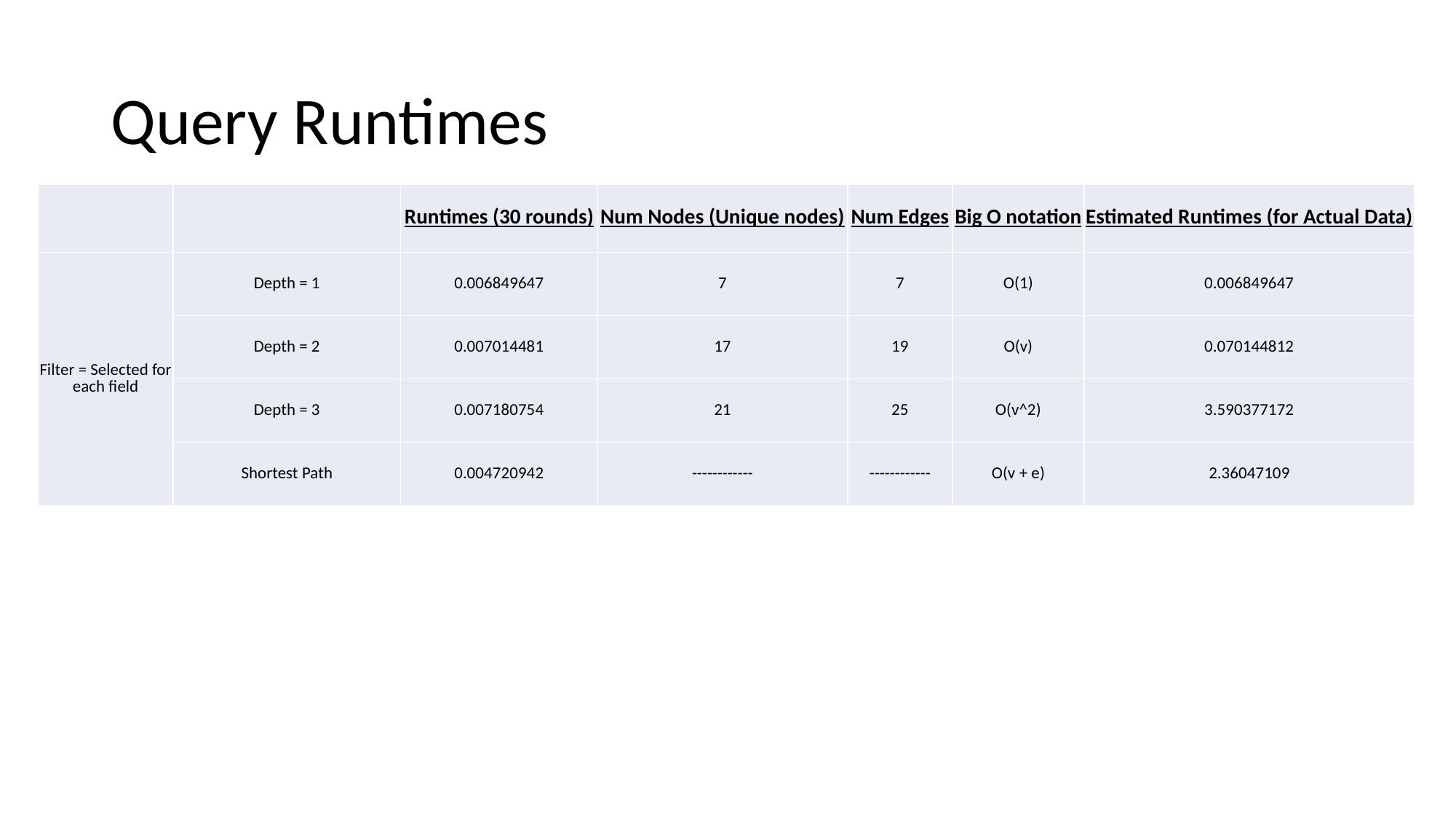

# Query Runtimes
|  |  | Runtimes (30 rounds) | Num Nodes (Unique nodes) | Num Edges | Big O notation | Estimated Runtimes (for Actual Data) |
| --- | --- | --- | --- | --- | --- | --- |
| Filter = Selected for each field | Depth = 1 | 0.006849647 | 7 | 7 | O(1) | 0.006849647 |
|  | Depth = 2 | 0.007014481 | 17 | 19 | O(v) | 0.070144812 |
|  | Depth = 3 | 0.007180754 | 21 | 25 | O(v^2) | 3.590377172 |
|  | Shortest Path | 0.004720942 | ------------ | ------------ | O(v + e) | 2.36047109 |